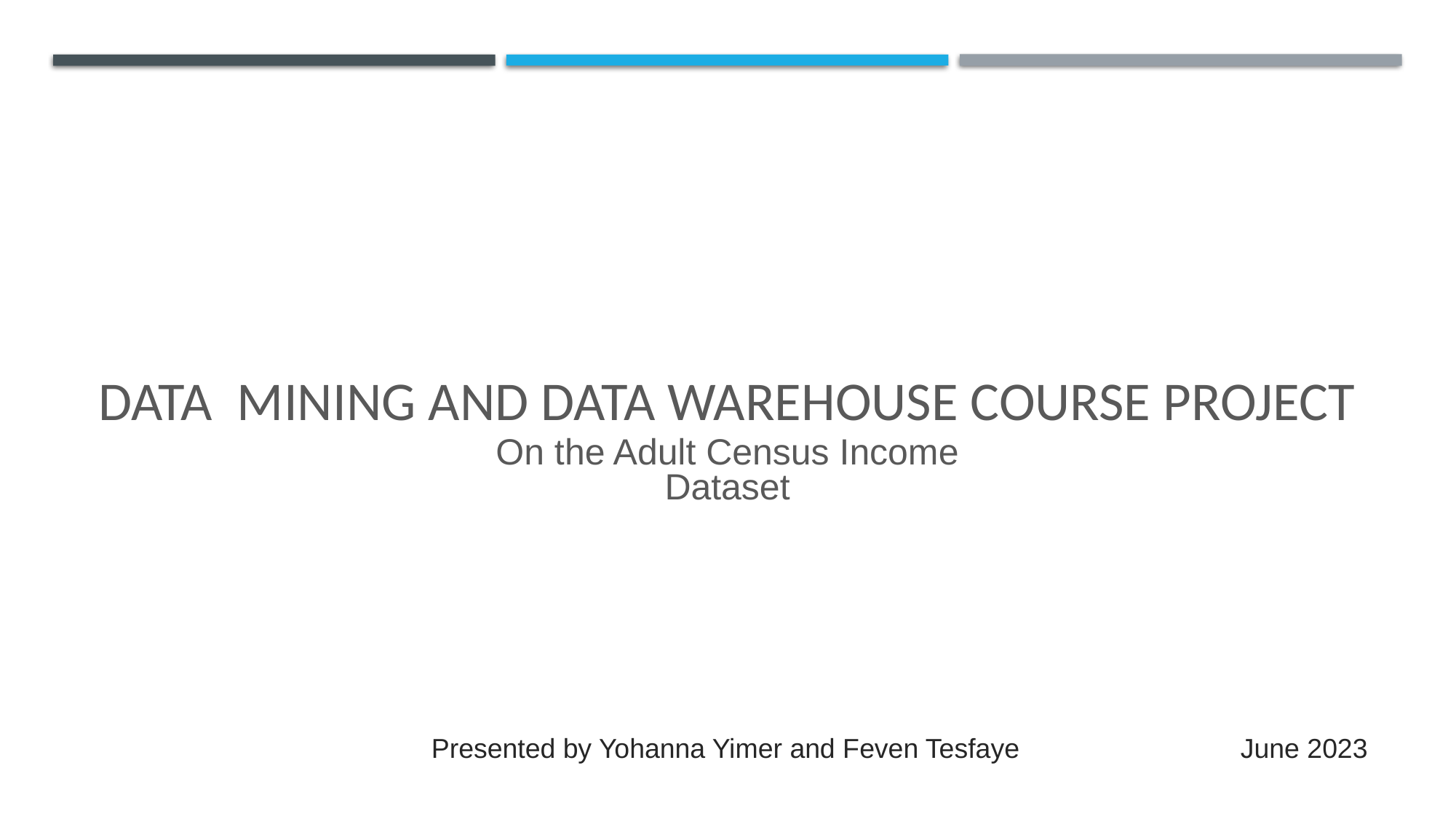

# Data  Mining and data warehouse Course Project
On the Adult Census Income Dataset
Presented by Yohanna Yimer and Feven Tesfaye
June 2023